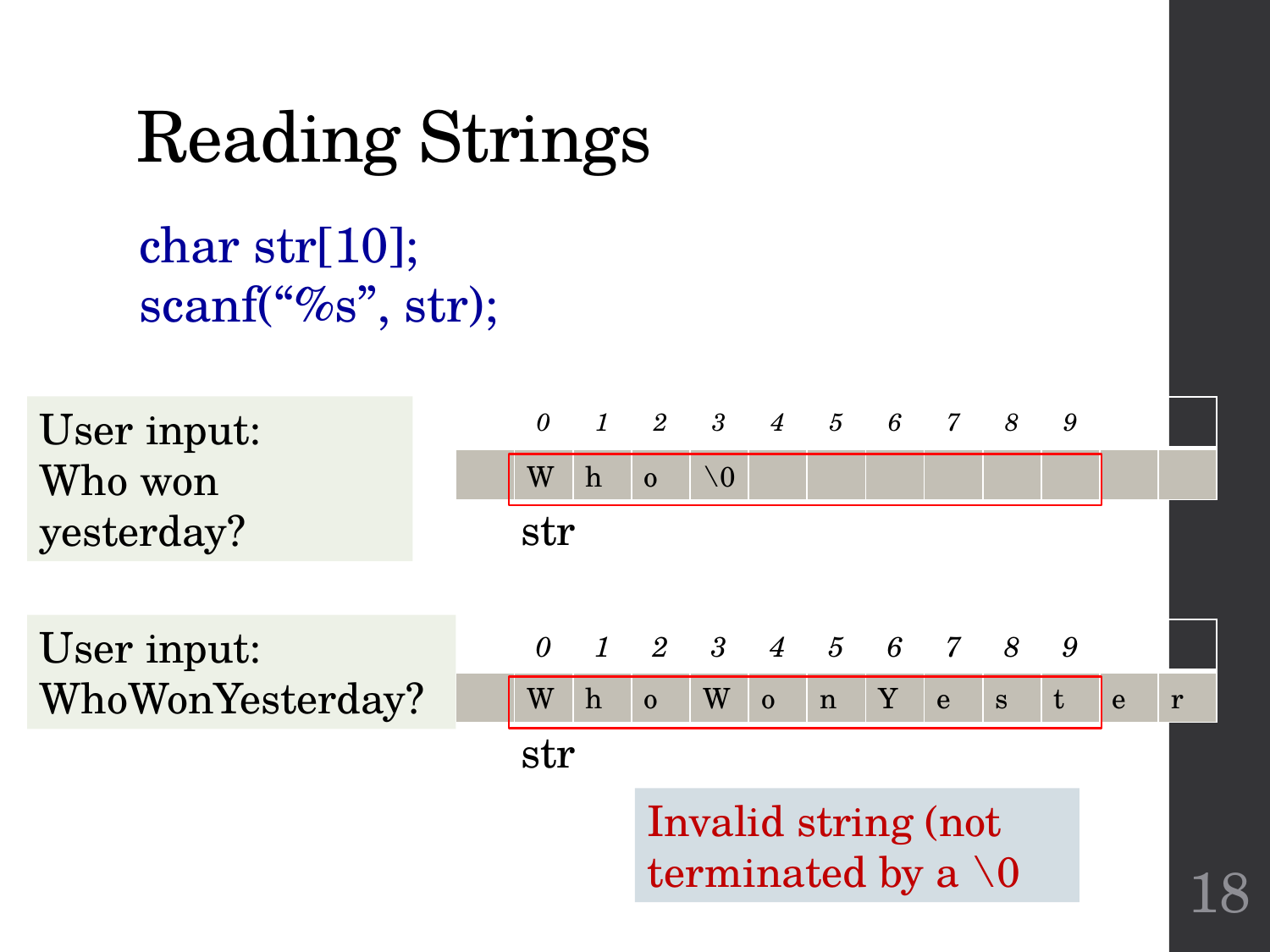

# Reading Strings
char str[10];
scanf(“%s”, str);
User input:
Who won yesterday?
|  | 0 | 1 | 2 | 3 | 4 | 5 | 6 | 7 | 8 | 9 |  |  |
| --- | --- | --- | --- | --- | --- | --- | --- | --- | --- | --- | --- | --- |
|  | W | h | o | \0 |  |  |  |  |  |  |  |  |

str
User input:
WhoWonYesterday?
|  | 0 | 1 | 2 | 3 | 4 | 5 | 6 | 7 | 8 | 9 |  |  |
| --- | --- | --- | --- | --- | --- | --- | --- | --- | --- | --- | --- | --- |
|  | W | h | o | W | o | n | Y | e | s | t | e | r |

str
Invalid string (not terminated by a \0
18